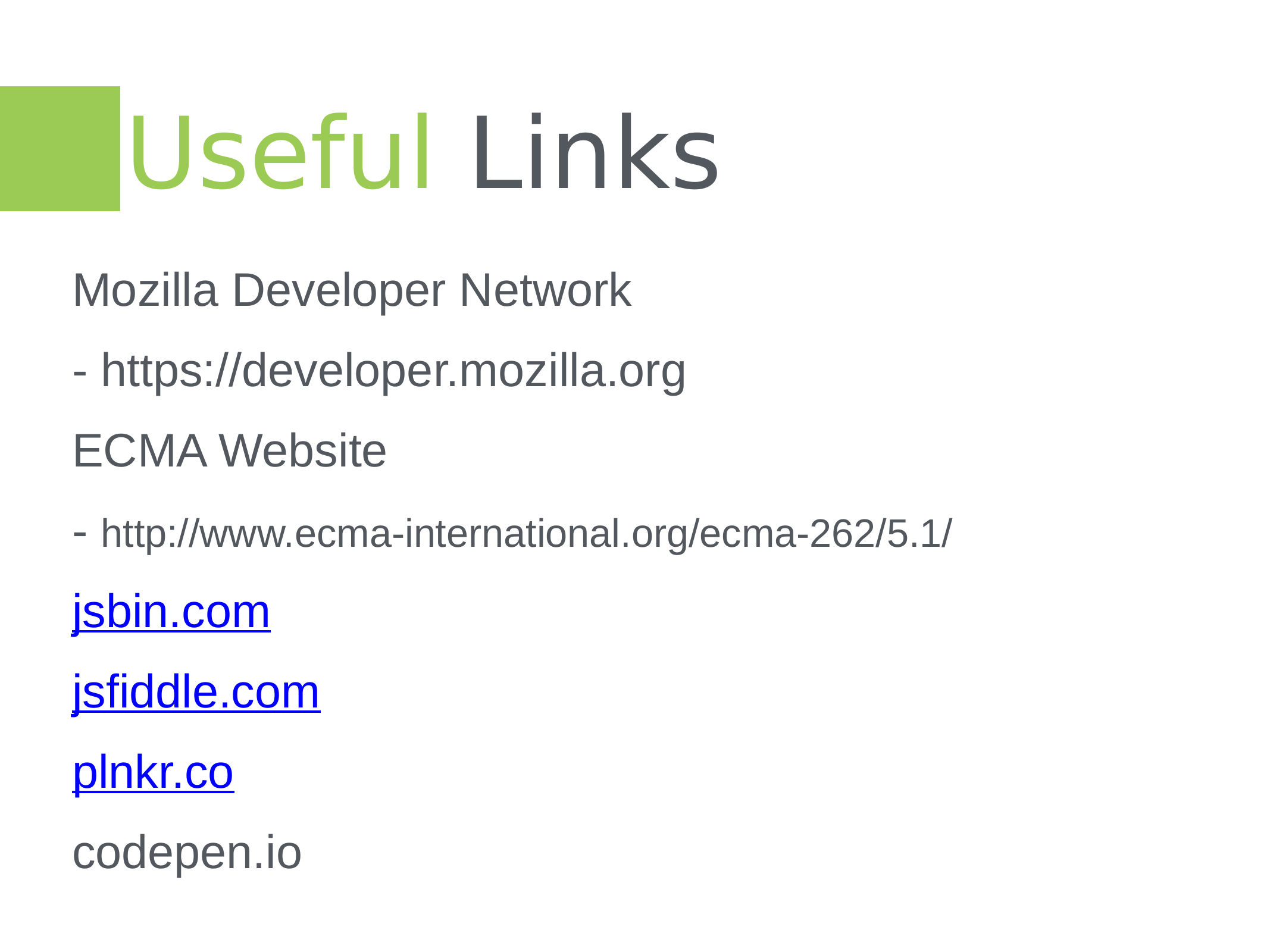

Useful Links
Mozilla Developer Network
- https://developer.mozilla.org
ECMA Website
- http://www.ecma-international.org/ecma-262/5.1/
jsbin.com
jsfiddle.com
plnkr.co
codepen.io